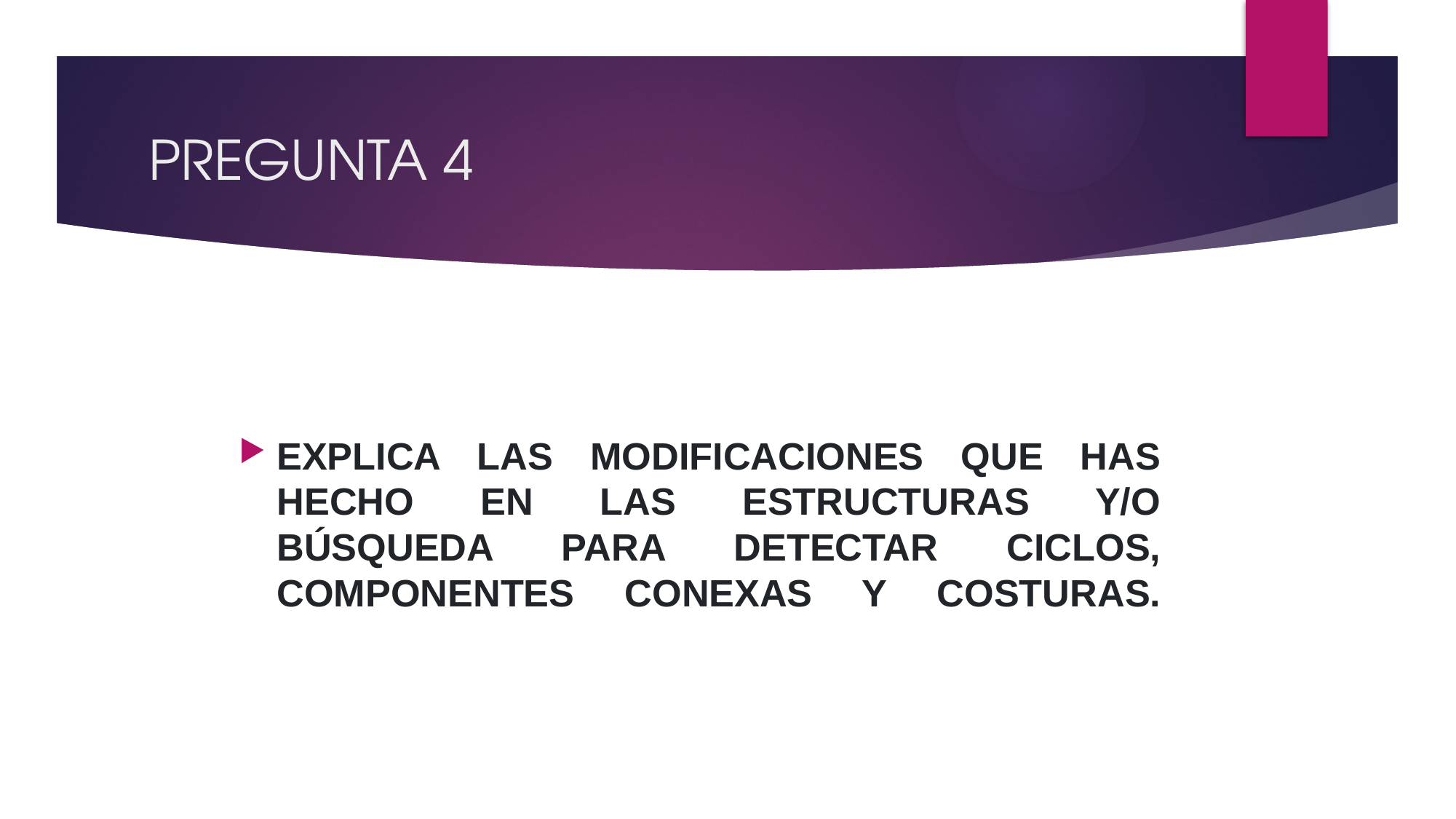

# PREGUNTA 4
Explica las modificaciones que has hecho en las estructuras y/o búsqueda para detectar ciclos, componentes conexas y costuras.